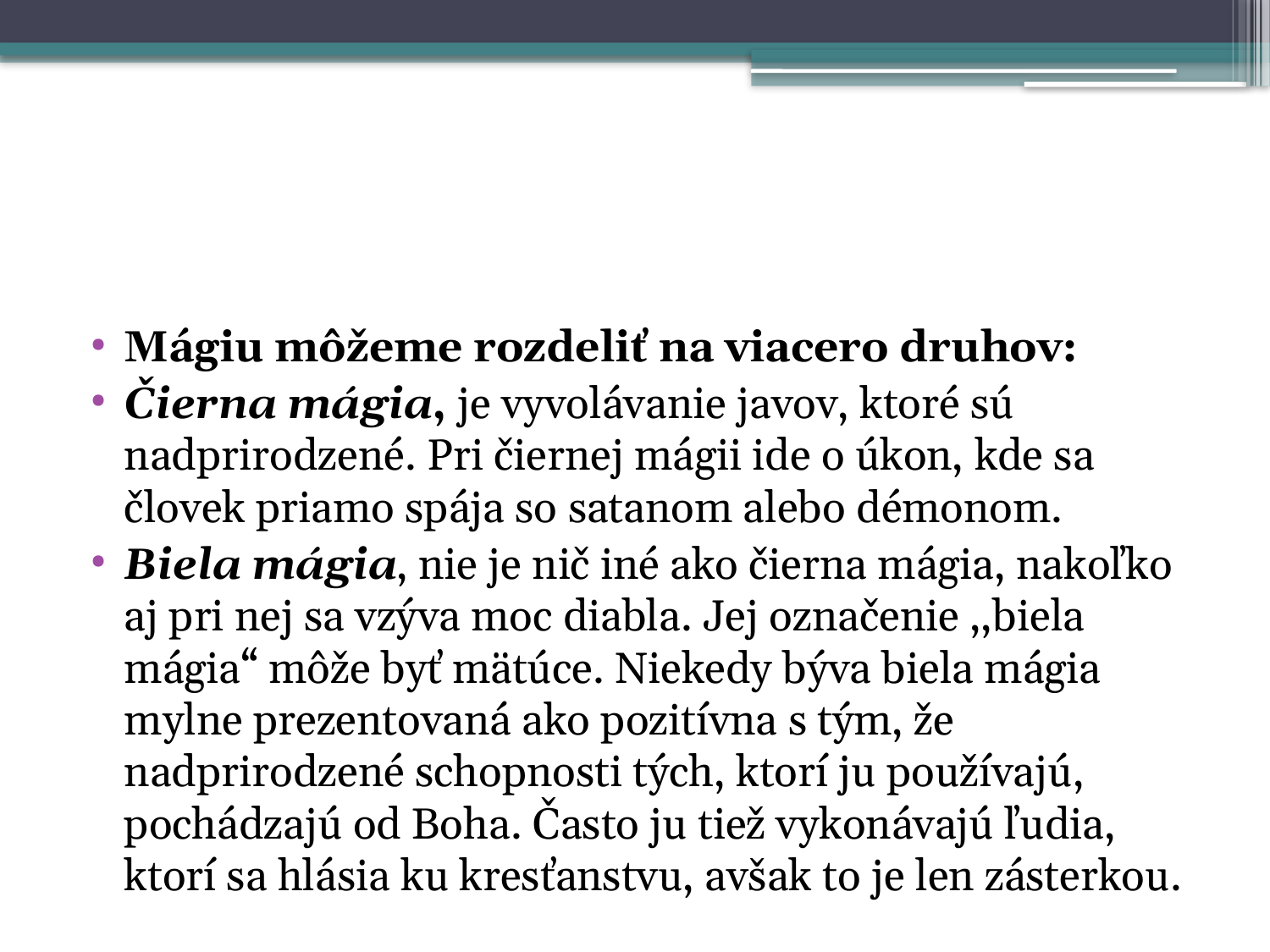

#
Mágiu môžeme rozdeliť na viacero druhov:
Čierna mágia, je vyvolávanie javov, ktoré sú nadprirodzené. Pri čiernej mágii ide o úkon, kde sa človek priamo spája so satanom alebo démonom.
Biela mágia, nie je nič iné ako čierna mágia, nakoľko aj pri nej sa vzýva moc diabla. Jej označenie ,,biela mágia“ môže byť mätúce. Niekedy býva biela mágia mylne prezentovaná ako pozitívna s tým, že nadprirodzené schopnosti tých, ktorí ju používajú, pochádzajú od Boha. Často ju tiež vykonávajú ľudia, ktorí sa hlásia ku kresťanstvu, avšak to je len zásterkou.